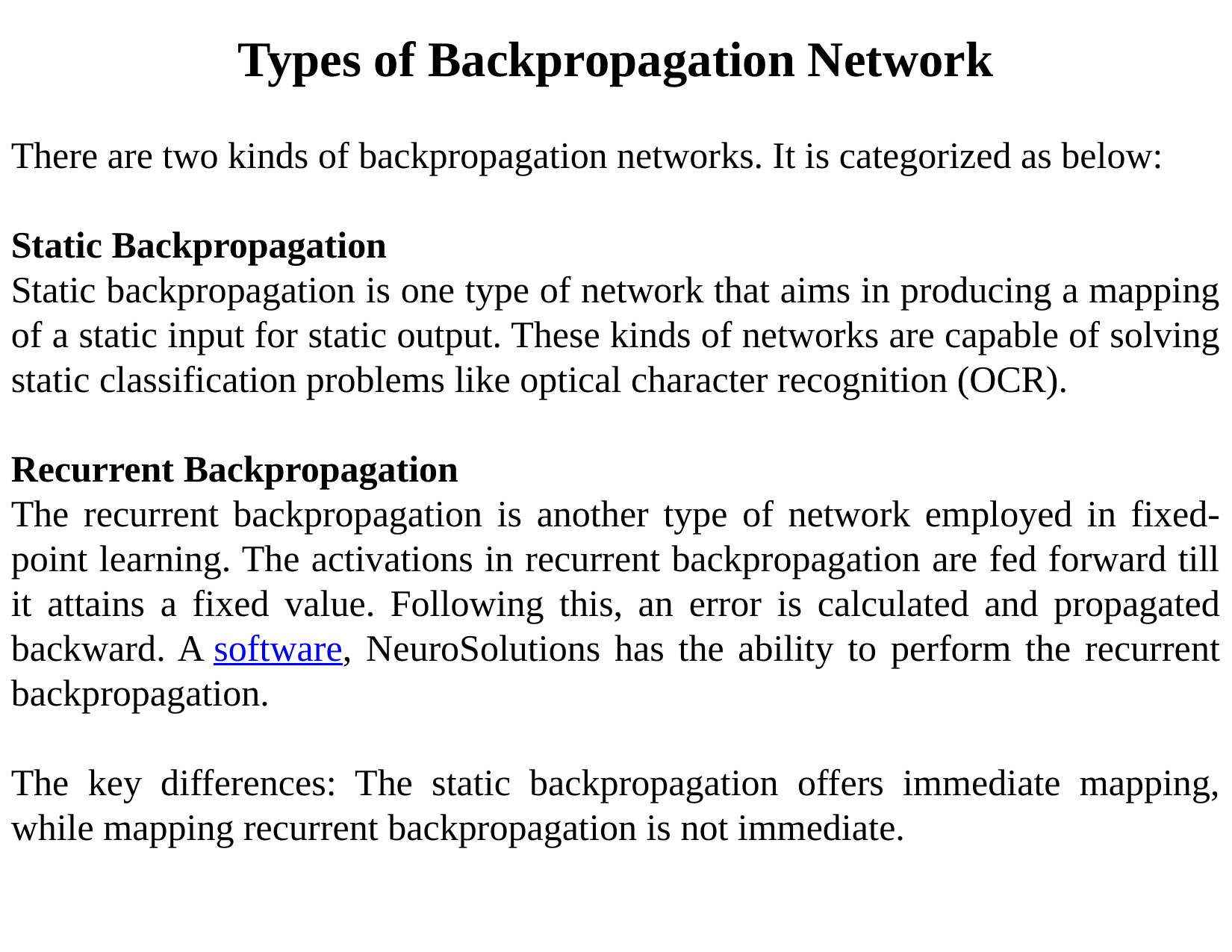

Types of Backpropagation Network

There are two kinds of backpropagation networks. It is categorized as below:

Static Backpropagation
Static backpropagation is one type of network that aims in producing a mapping of a static input for static output. These kinds of networks are capable of solving static classification problems like optical character recognition (OCR).

Recurrent Backpropagation
The recurrent backpropagation is another type of network employed in fixed-point learning. The activations in recurrent backpropagation are fed forward till it attains a fixed value. Following this, an error is calculated and propagated backward. A software, NeuroSolutions has the ability to perform the recurrent backpropagation.

The key differences: The static backpropagation offers immediate mapping, while mapping recurrent backpropagation is not immediate.